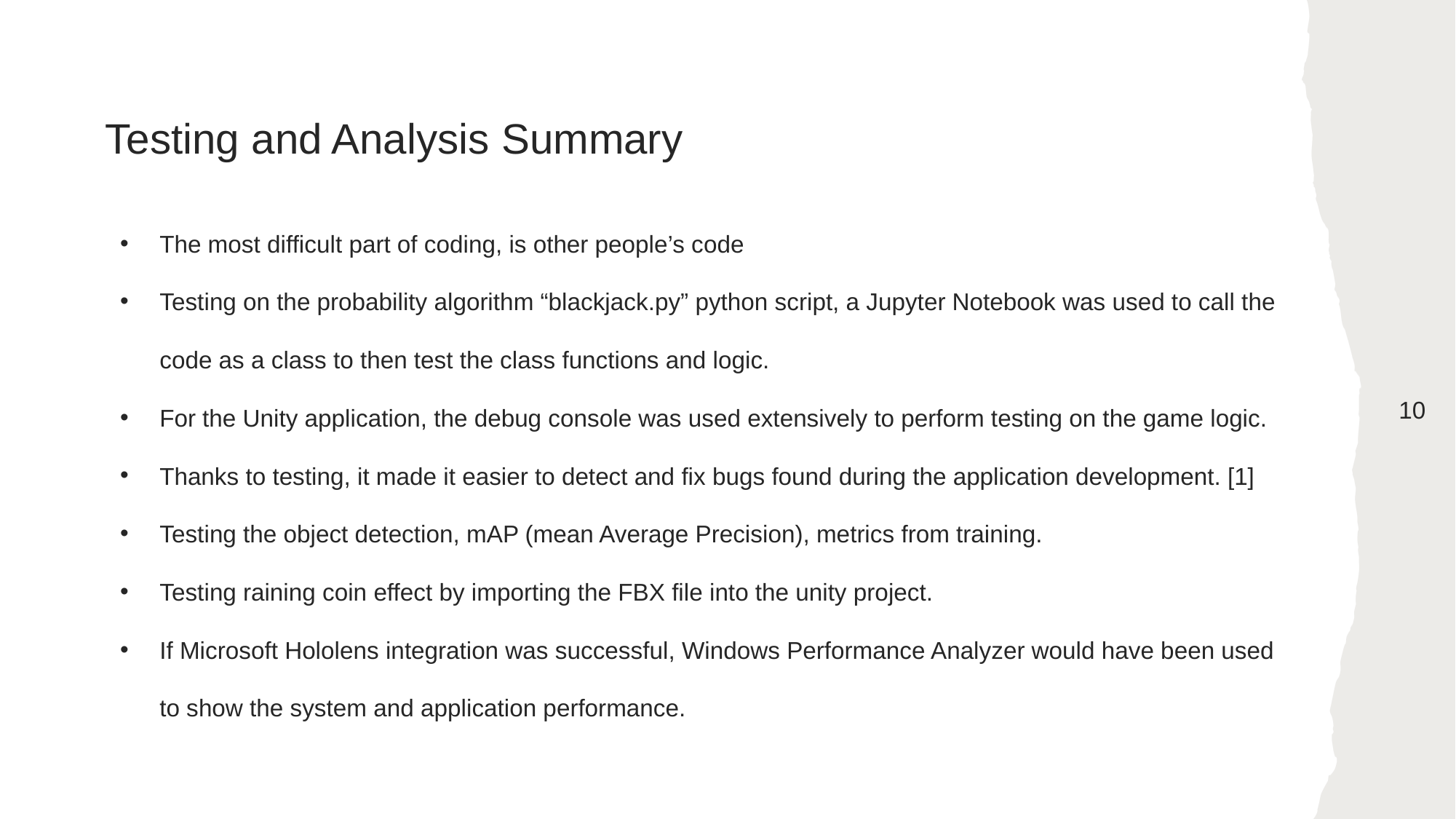

# Testing and Analysis Summary
The most difficult part of coding, is other people’s code
Testing on the probability algorithm “blackjack.py” python script, a Jupyter Notebook was used to call the code as a class to then test the class functions and logic.
For the Unity application, the debug console was used extensively to perform testing on the game logic.
Thanks to testing, it made it easier to detect and fix bugs found during the application development. [1]
Testing the object detection, mAP (mean Average Precision), metrics from training.
Testing raining coin effect by importing the FBX file into the unity project.
If Microsoft Hololens integration was successful, Windows Performance Analyzer would have been used to show the system and application performance.
10